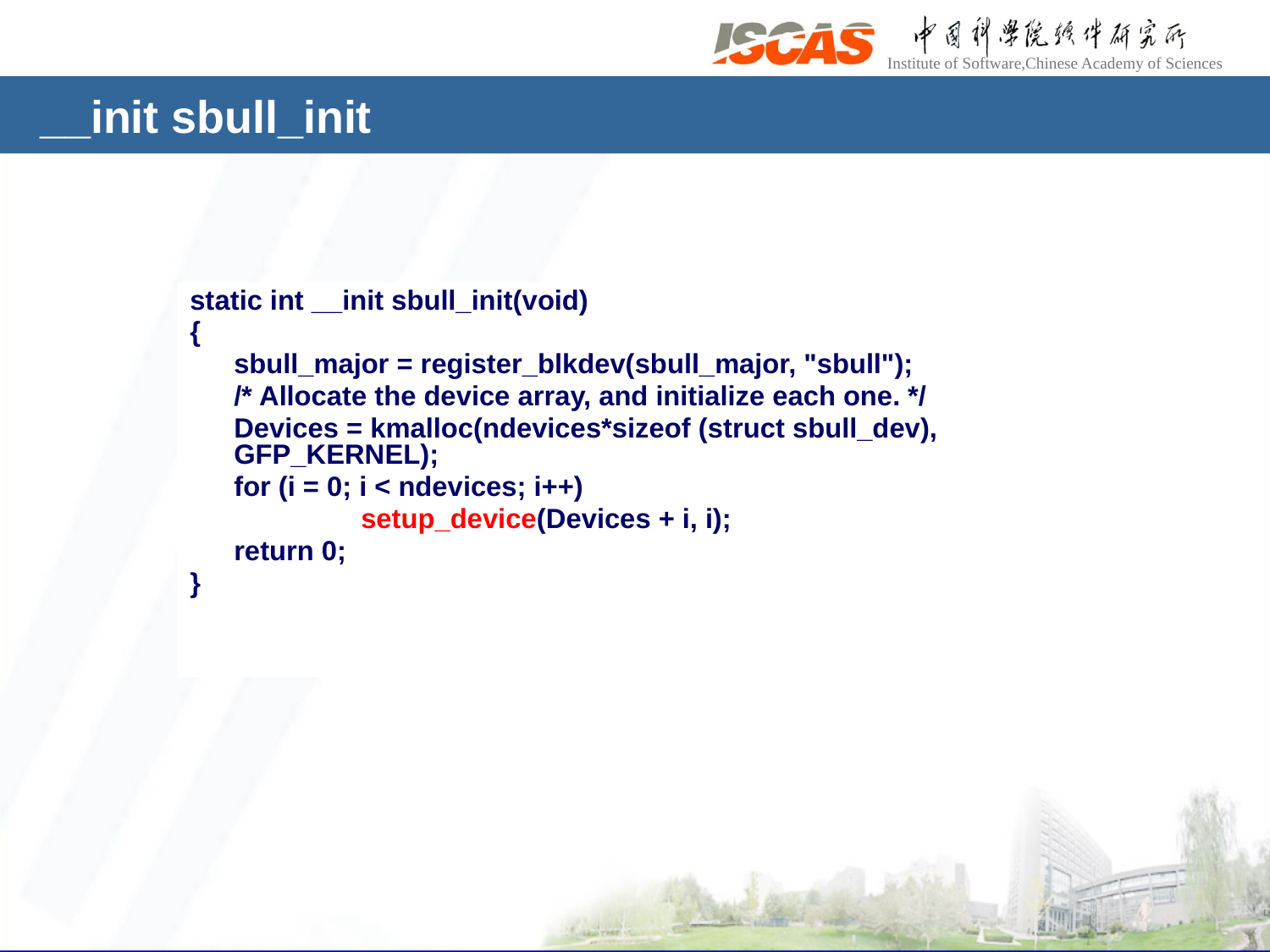

# __init sbull_init
static int __init sbull_init(void)
{
	sbull_major = register_blkdev(sbull_major, "sbull");
	/* Allocate the device array, and initialize each one. */
	Devices = kmalloc(ndevices*sizeof (struct sbull_dev), GFP_KERNEL);
	for (i = 0; i < ndevices; i++)
		setup_device(Devices + i, i);
	return 0;
}